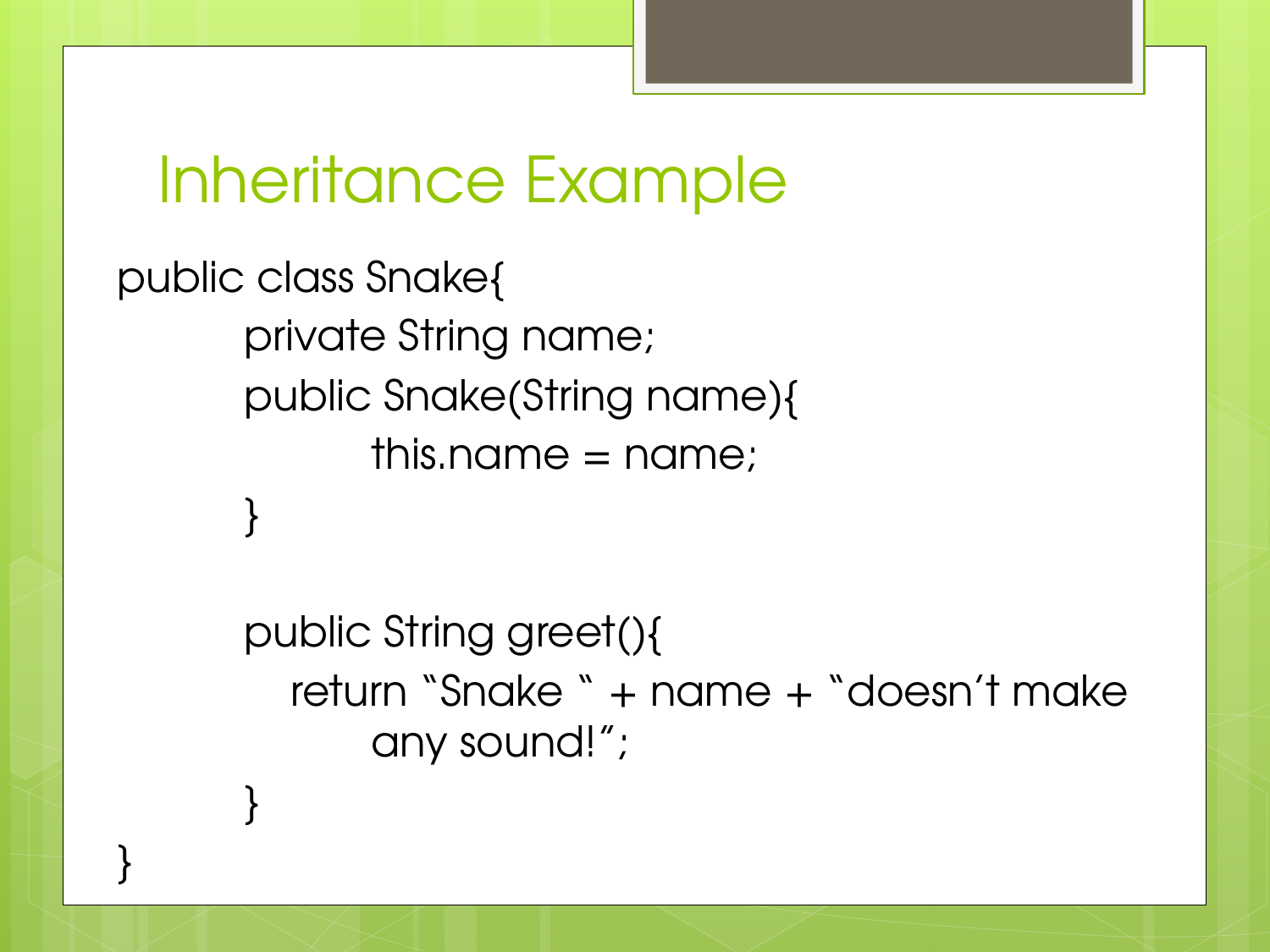

# Inheritance Example
public class Snake{
	private String name;
	public Snake(String name){
		this.name = name;
	}

	public String greet(){
	    return “Snake “ + name + “doesn’t make 		any sound!”;
	}
}